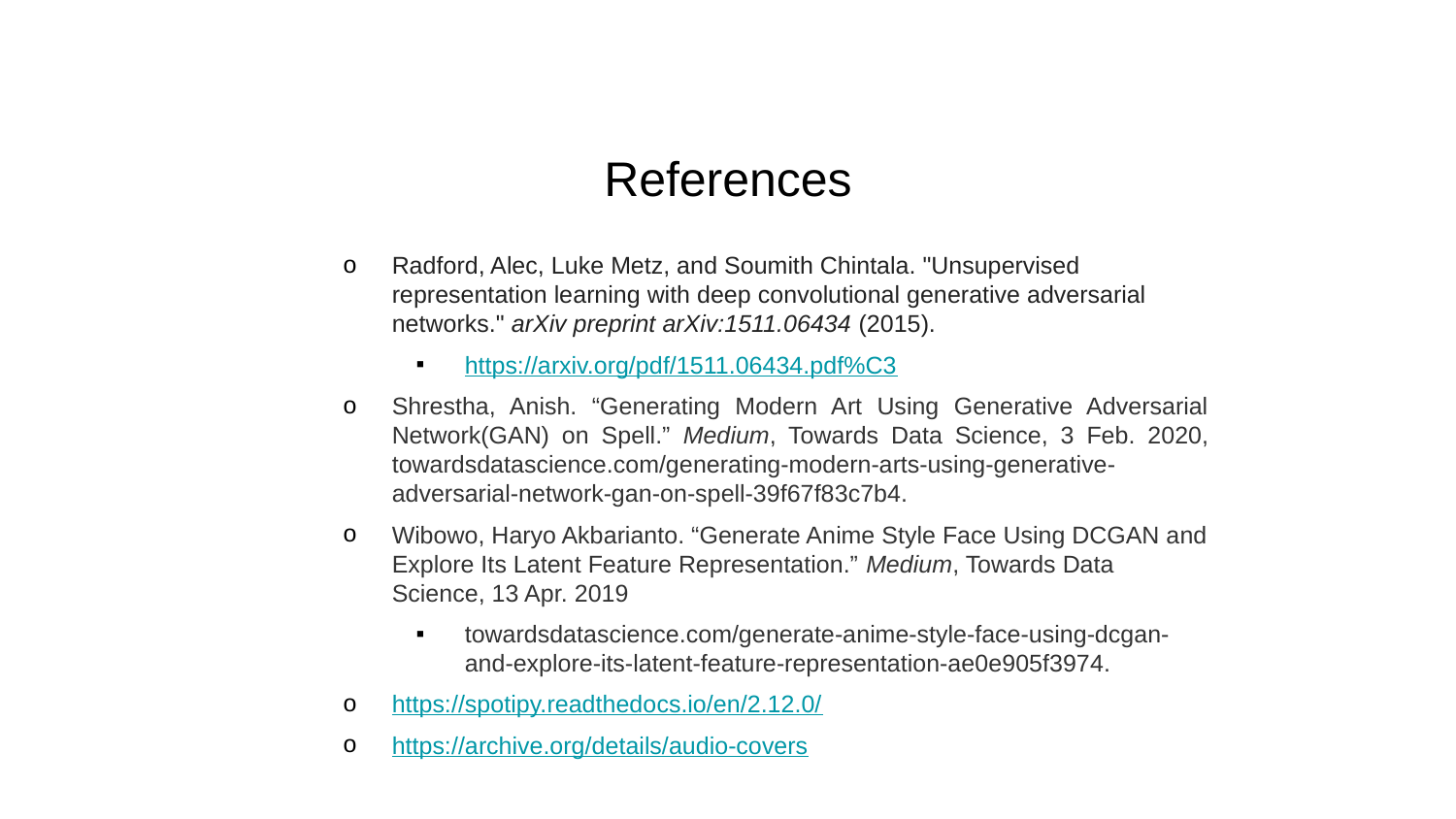

# References
Radford, Alec, Luke Metz, and Soumith Chintala. "Unsupervised representation learning with deep convolutional generative adversarial networks." arXiv preprint arXiv:1511.06434 (2015).
https://arxiv.org/pdf/1511.06434.pdf%C3
Shrestha, Anish. “Generating Modern Art Using Generative Adversarial Network(GAN) on Spell.” Medium, Towards Data Science, 3 Feb. 2020, towardsdatascience.com/generating-modern-arts-using-generative-adversarial-network-gan-on-spell-39f67f83c7b4.
Wibowo, Haryo Akbarianto. “Generate Anime Style Face Using DCGAN and Explore Its Latent Feature Representation.” Medium, Towards Data Science, 13 Apr. 2019
towardsdatascience.com/generate-anime-style-face-using-dcgan-and-explore-its-latent-feature-representation-ae0e905f3974.
https://spotipy.readthedocs.io/en/2.12.0/
https://archive.org/details/audio-covers